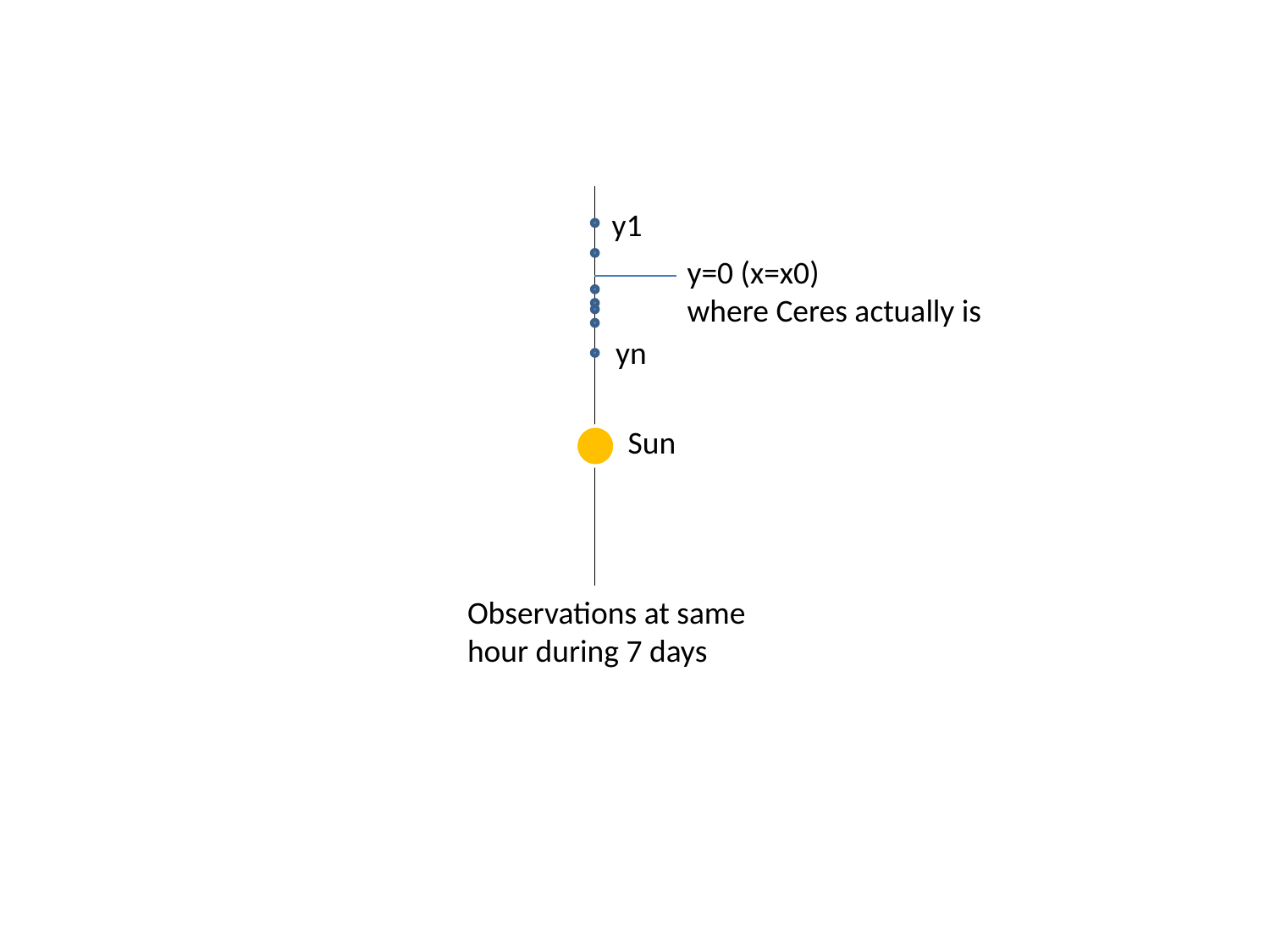

y1

y=0 (x=x0)
where Ceres actually is

yn

Sun

Observations at same hour during 7 days